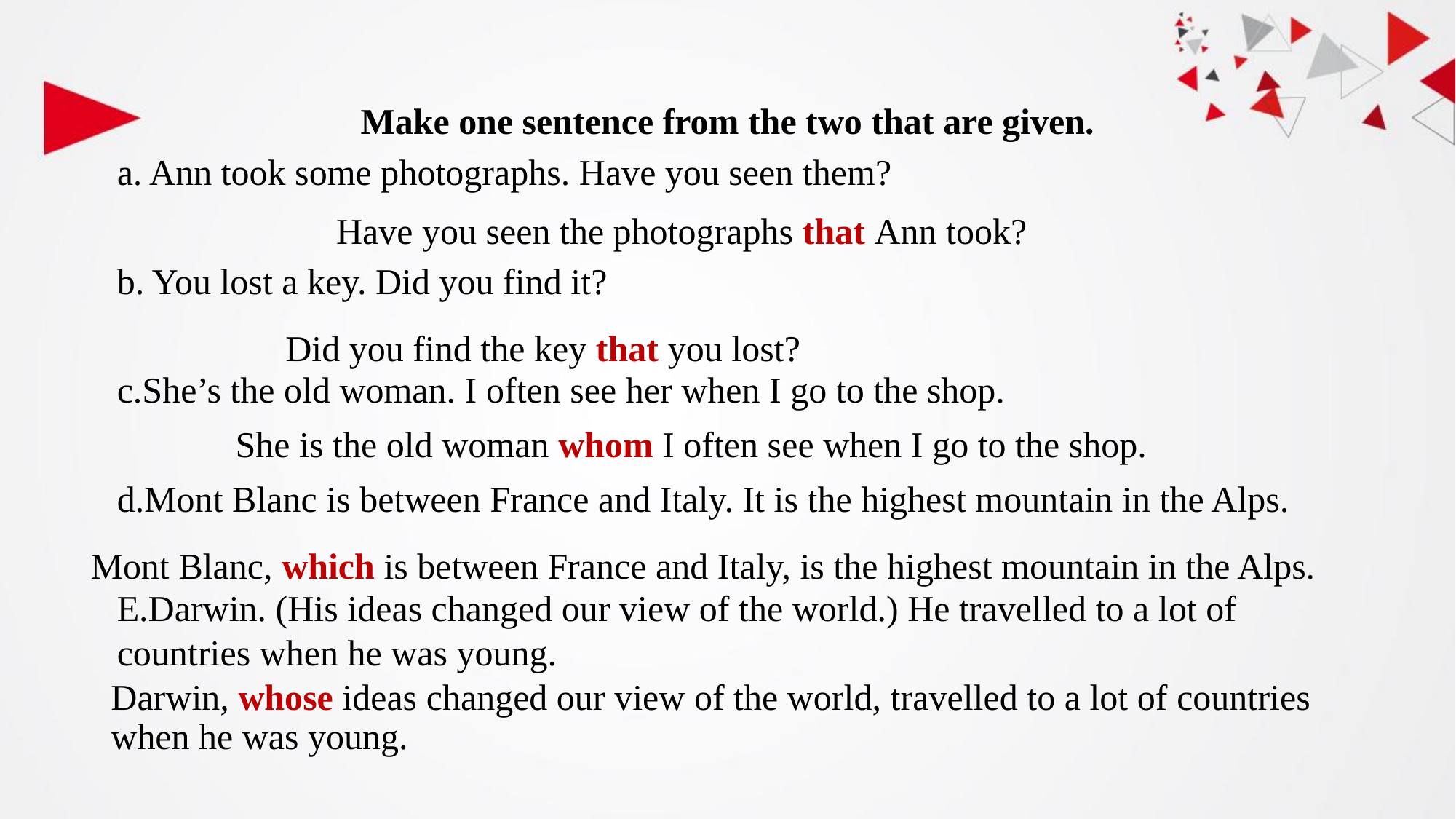

# Make one sentence from the two that are given.
a. Ann took some photographs. Have you seen them?

b. You lost a key. Did you find it?

c.She’s the old woman. I often see her when I go to the shop.

d.Mont Blanc is between France and Italy. It is the highest mountain in the Alps.

E.Darwin. (His ideas changed our view of the world.) He travelled to a lot of countries when he was young.
                           Have you seen the photographs that Ann took?

 Did you find the key that you lost?

She is the old woman whom I often see when I go to the shop.

Mont Blanc, which is between France and Italy, is the highest mountain in the Alps.
Darwin, whose ideas changed our view of the world, travelled to a lot of countries when he was young.